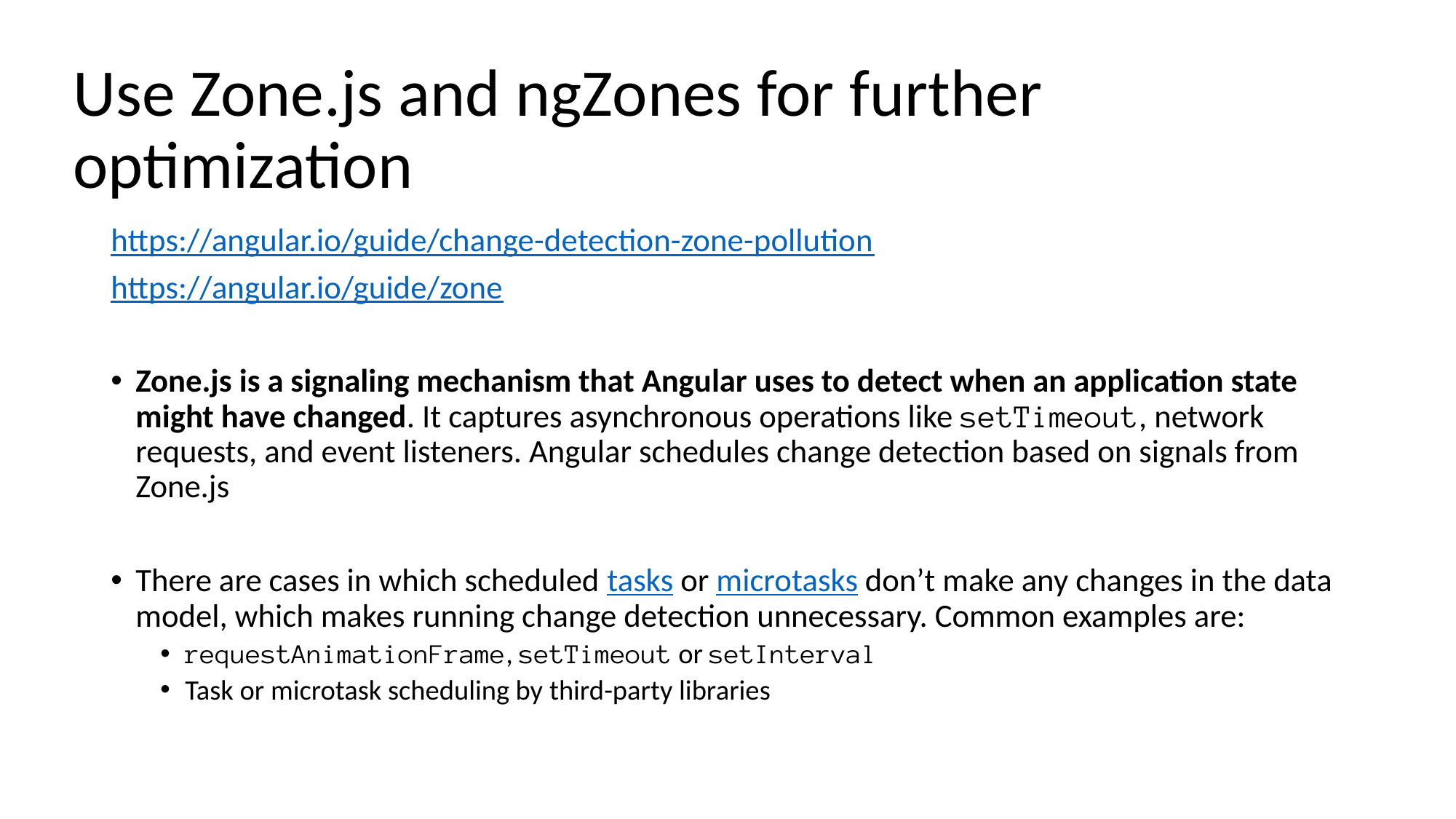

# Use Zone.js and ngZones for further optimization
https://angular.io/guide/change-detection-zone-pollution
https://angular.io/guide/zone

Zone.js is a signaling mechanism that Angular uses to detect when an application state might have changed. It captures asynchronous operations like setTimeout, network requests, and event listeners. Angular schedules change detection based on signals from Zone.js

There are cases in which scheduled tasks or microtasks don’t make any changes in the data model, which makes running change detection unnecessary. Common examples are:
requestAnimationFrame, setTimeout or setInterval
Task or microtask scheduling by third-party libraries